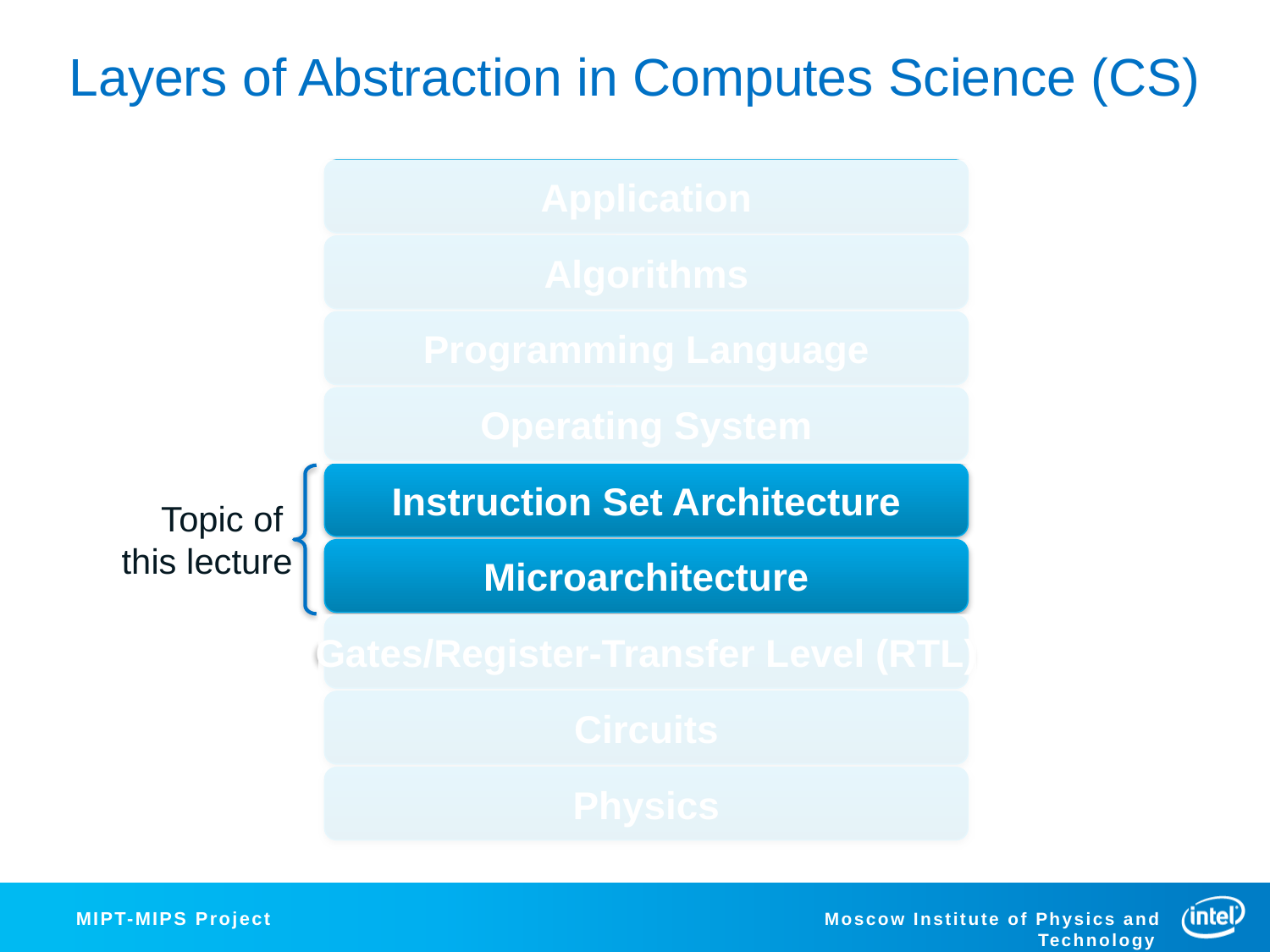

# Layers of Abstraction in Computes Science (CS)

Application
Algorithms
Programming Language
Operating System
Instruction Set Architecture
Microarchitecture

Topic of
this lecture

Gates/Register-Transfer Level (RTL)
Circuits
Physics